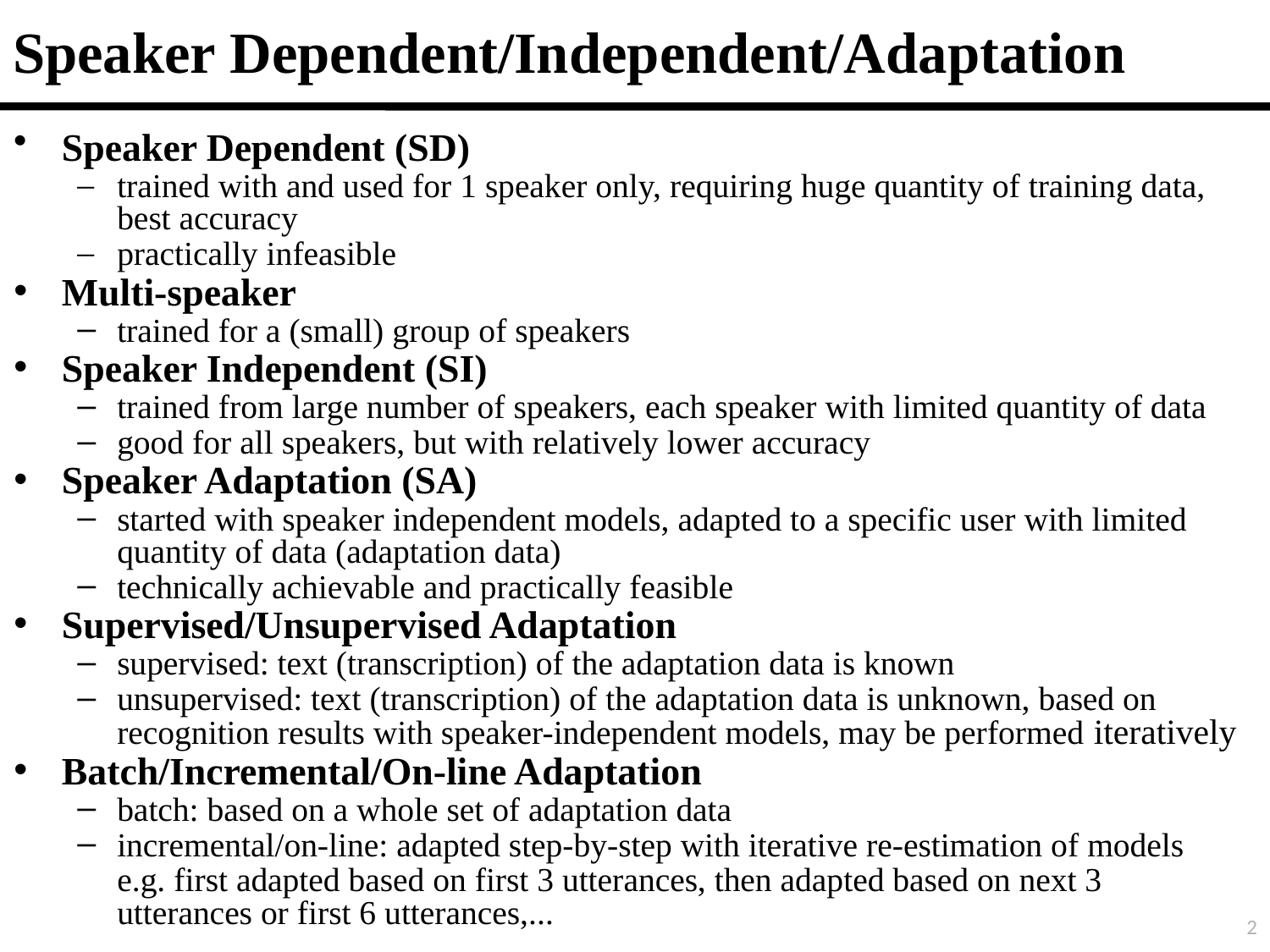

# Speaker Dependent/Independent/Adaptation

Speaker Dependent (SD)
trained with and used for 1 speaker only, requiring huge quantity of training data, best accuracy
practically infeasible
Multi-speaker
trained for a (small) group of speakers
Speaker Independent (SI)
trained from large number of speakers, each speaker with limited quantity of data
good for all speakers, but with relatively lower accuracy
Speaker Adaptation (SA)
started with speaker independent models, adapted to a specific user with limited quantity of data (adaptation data)
technically achievable and practically feasible
Supervised/Unsupervised Adaptation
supervised: text (transcription) of the adaptation data is known
unsupervised: text (transcription) of the adaptation data is unknown, based on recognition results with speaker-independent models, may be performed iteratively
Batch/Incremental/On-line Adaptation
batch: based on a whole set of adaptation data
incremental/on-line: adapted step-by-step with iterative re-estimation of models
	e.g. first adapted based on first 3 utterances, then adapted based on next 3 utterances or first 6 utterances,...
2